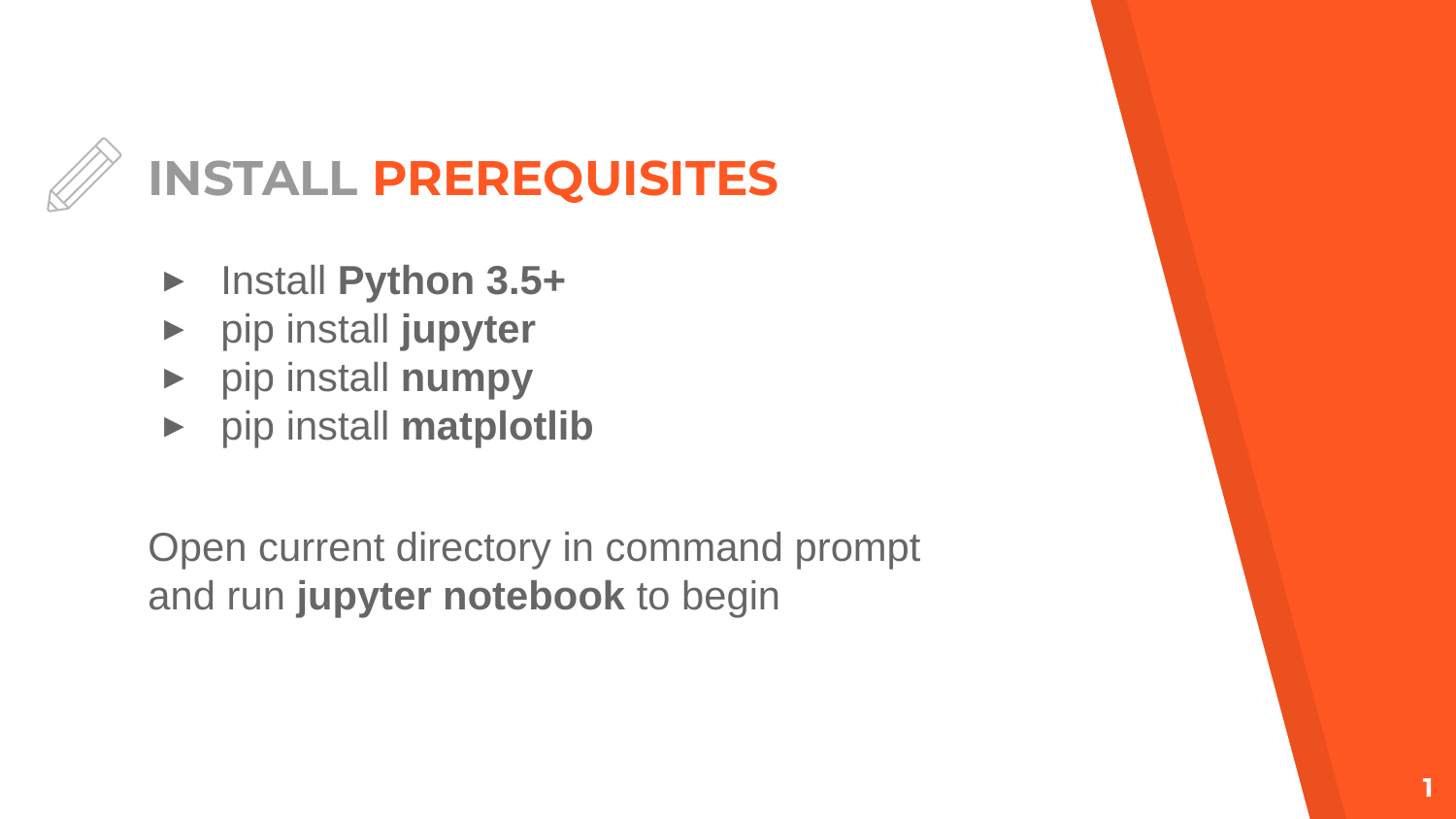

# INSTALL PREREQUISITES
Install Python 3.5+
pip install jupyter
pip install numpy
pip install matplotlib

Open current directory in command prompt and run jupyter notebook to begin
1